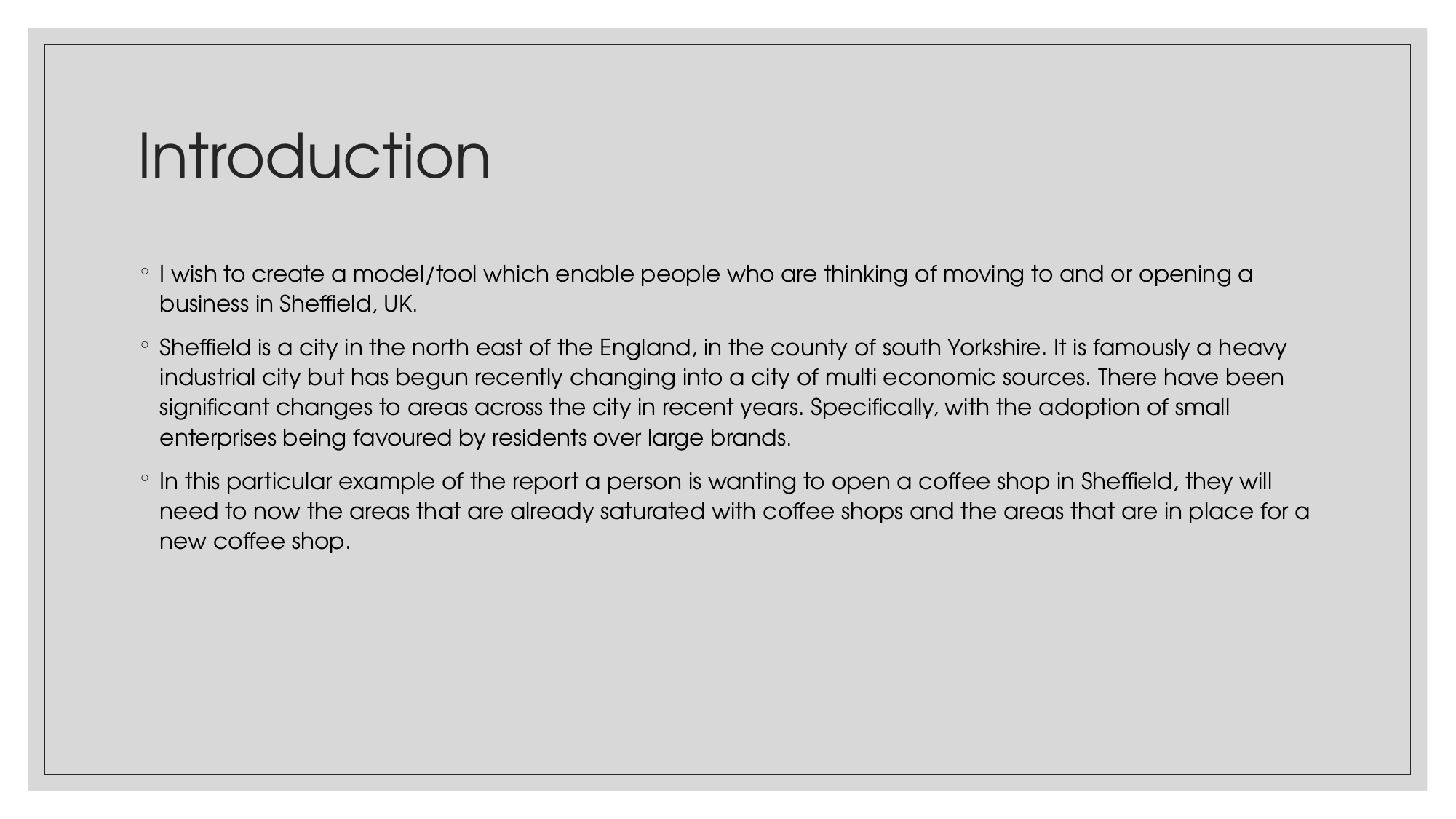

# Introduction
I wish to create a model/tool which enable people who are thinking of moving to and or opening a business in Sheffield, UK.
Sheffield is a city in the north east of the England, in the county of south Yorkshire. It is famously a heavy industrial city but has begun recently changing into a city of multi economic sources. There have been significant changes to areas across the city in recent years. Specifically, with the adoption of small enterprises being favoured by residents over large brands.
In this particular example of the report a person is wanting to open a coffee shop in Sheffield, they will need to now the areas that are already saturated with coffee shops and the areas that are in place for a new coffee shop.